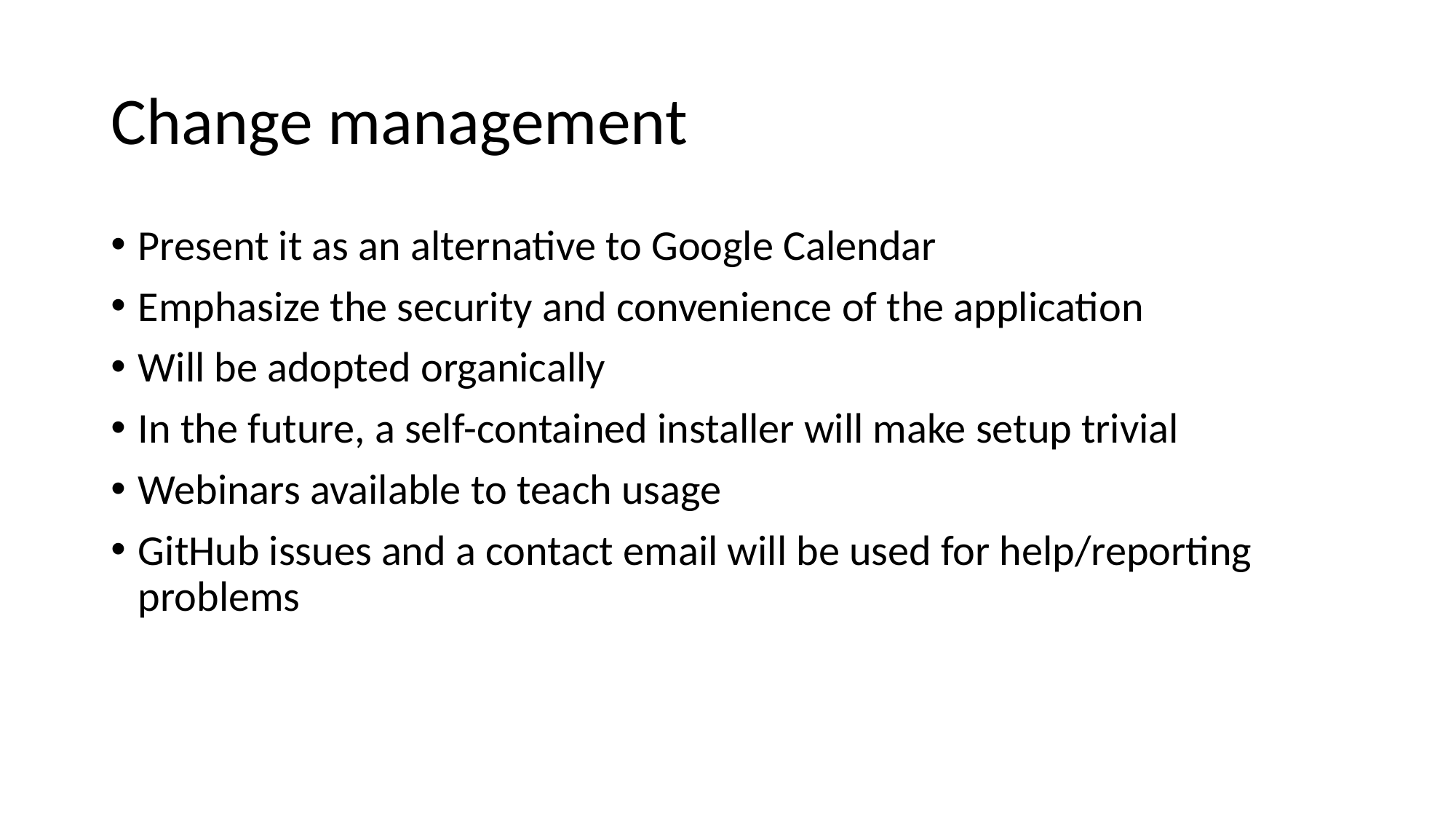

# Change management
Present it as an alternative to Google Calendar
Emphasize the security and convenience of the application
Will be adopted organically
In the future, a self-contained installer will make setup trivial
Webinars available to teach usage
GitHub issues and a contact email will be used for help/reporting problems